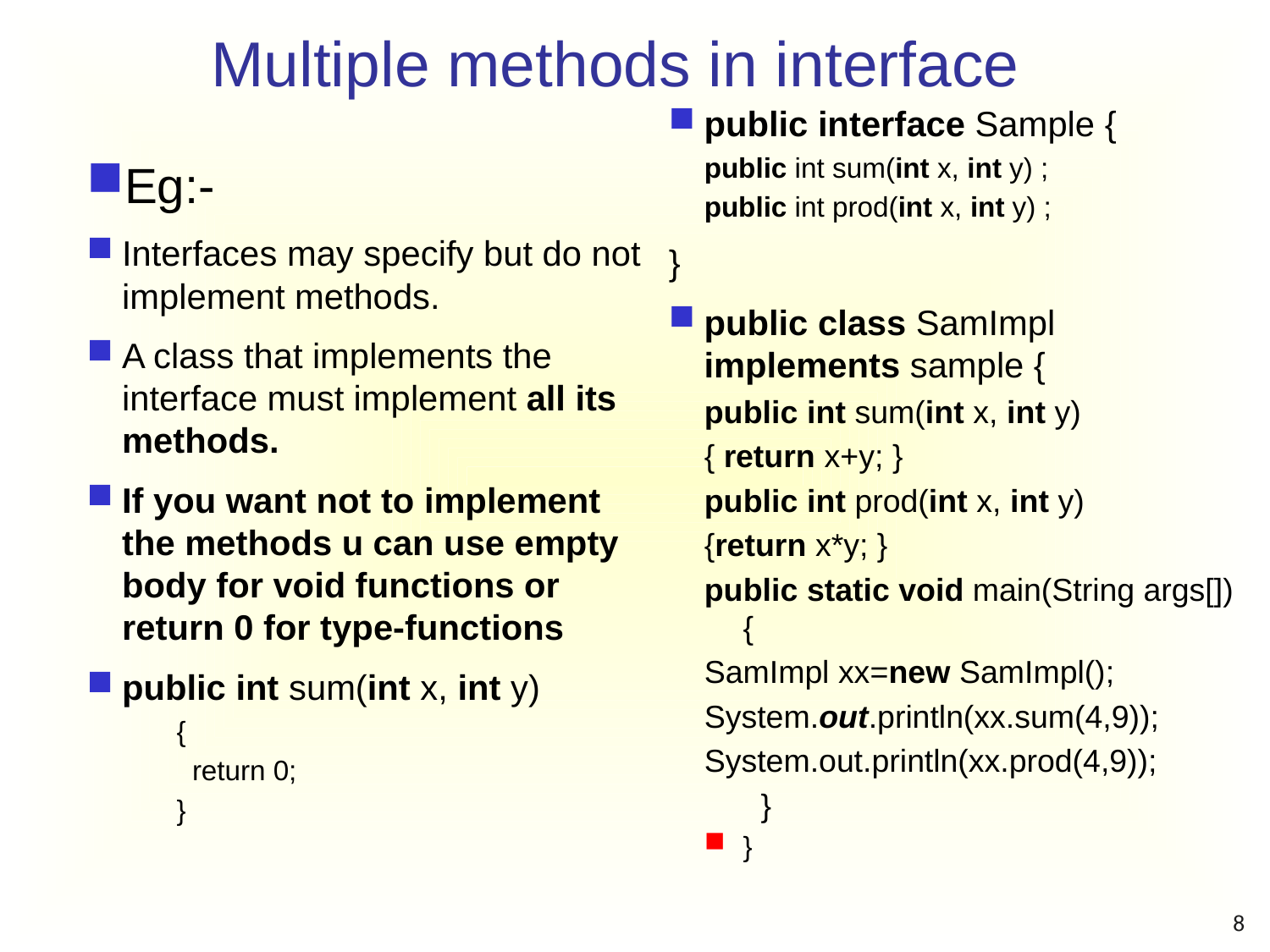

# Multiple methods in interface
public interface Sample {
public int sum(int x, int y) ;
public int prod(int x, int y) ;
}
public class SamImpl implements sample {
public int sum(int x, int y)
{ return x+y; }
public int prod(int x, int y)
{return x*y; }
public static void main(String args[]){
SamImpl xx=new SamImpl();
System.out.println(xx.sum(4,9));
System.out.println(xx.prod(4,9));
	  }
}

Eg:-
Interfaces may specify but do not implement methods.
A class that implements the interface must implement all its methods.
If you want not to implement the methods u can use empty body for void functions or return 0 for type-functions
public int sum(int x, int y)
	  {
	    return 0;
	  }

8